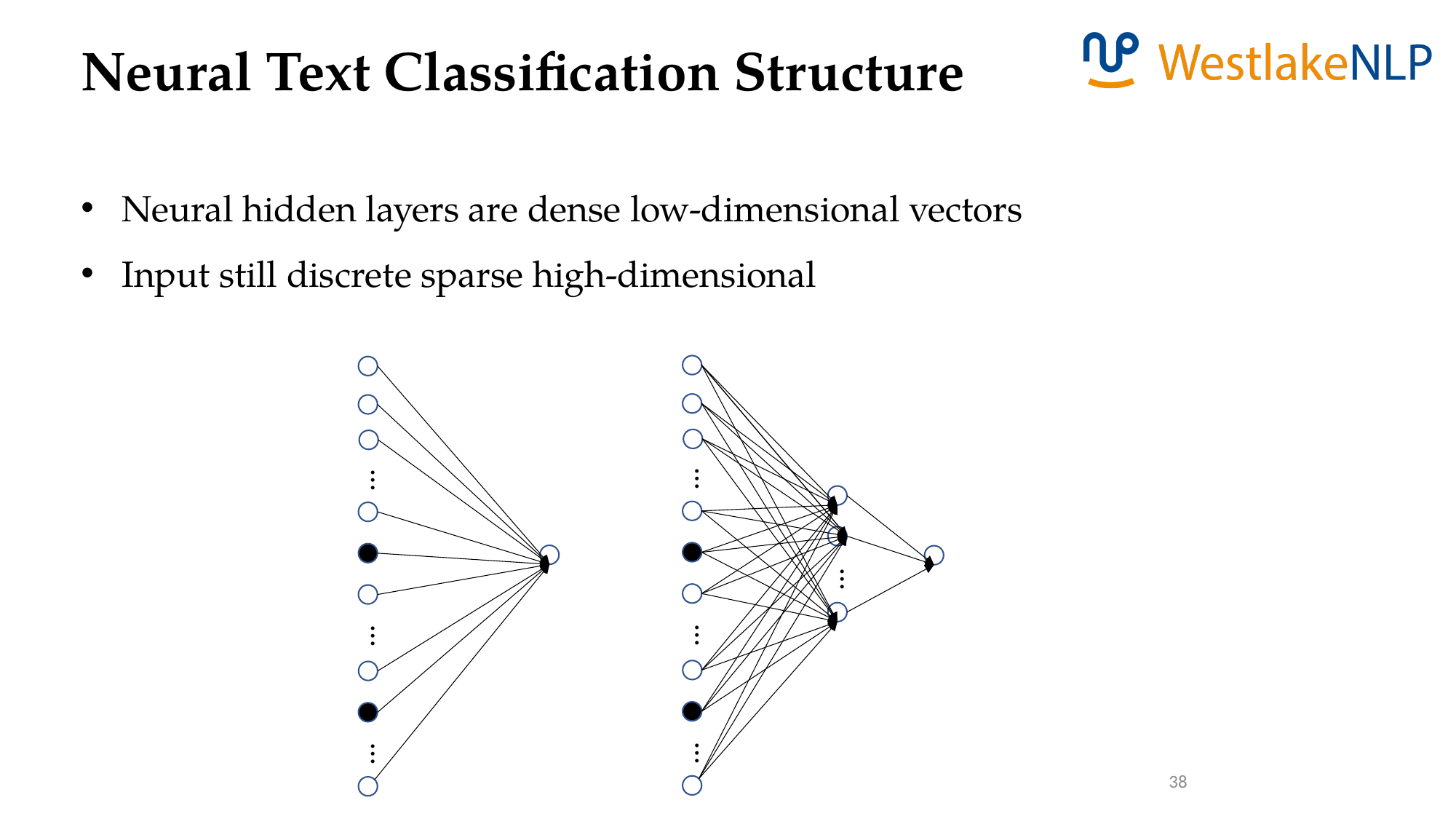

Neural Text Classification Structure
Neural hidden layers are dense low-dimensional vectors
Input still discrete sparse high-dimensional

…
…

…

…
…

…
…
38